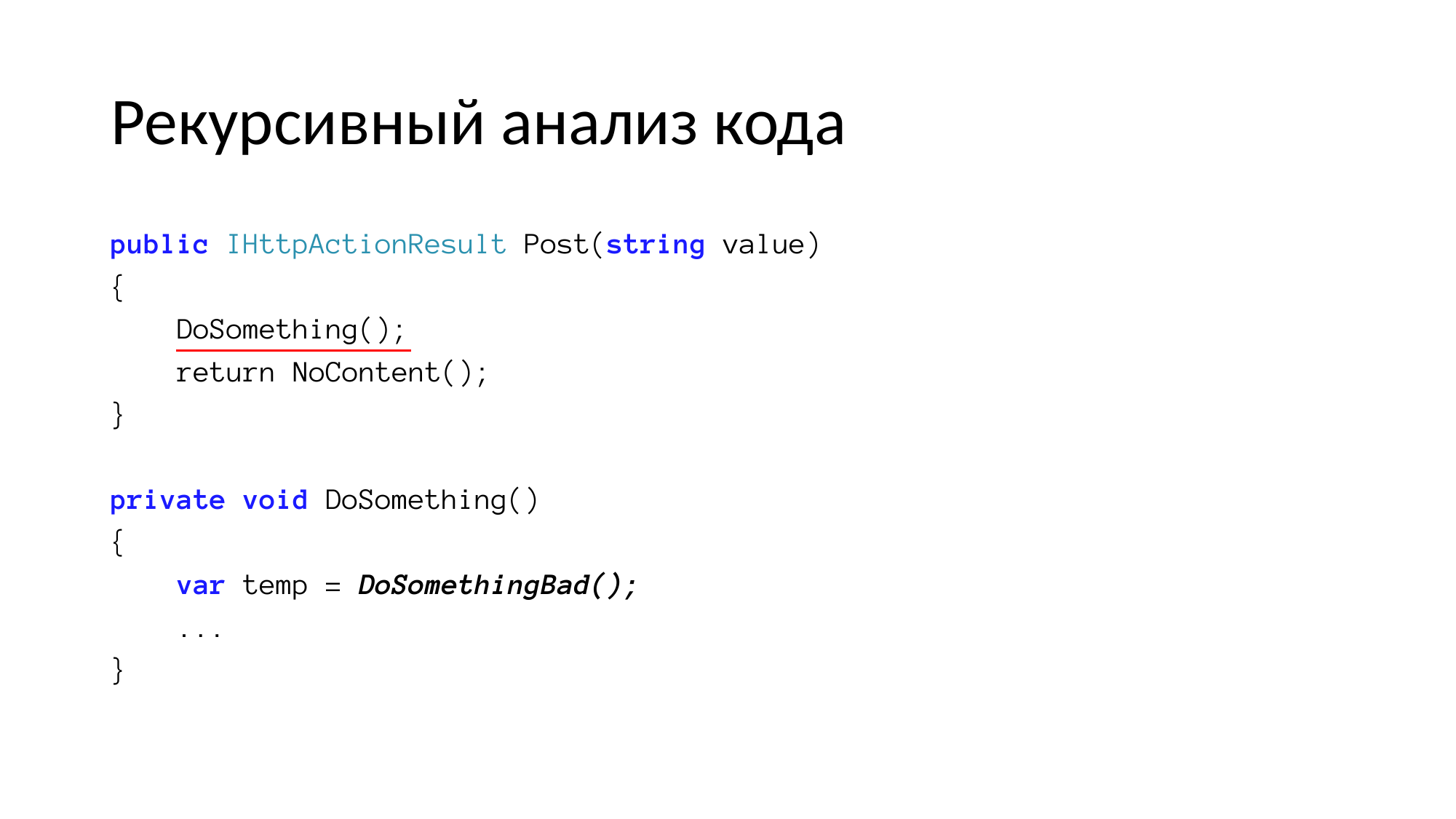

# Рекурсивный анализ кода
public IHttpActionResult Post(string value)
{
    DoSomething();
    return NoContent();
}

private void DoSomething()
{
    var temp = DoSomethingBad();
    ...
}